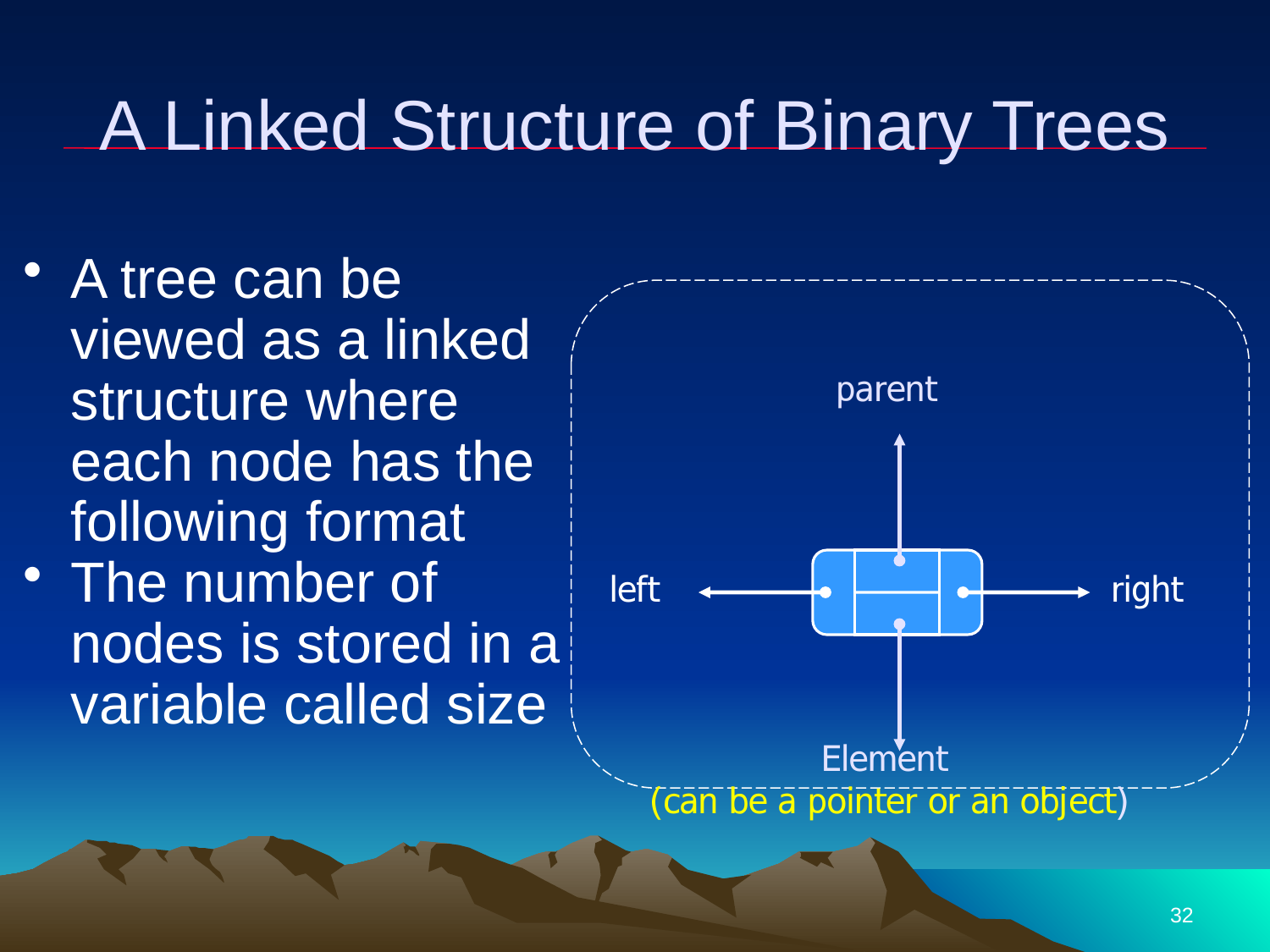

# A Linked Structure of Binary Trees
A tree can be viewed as a linked structure where each node has the following format
The number of nodes is stored in a variable called size

parent

left
right

Element
 (can be a pointer or an object)
32